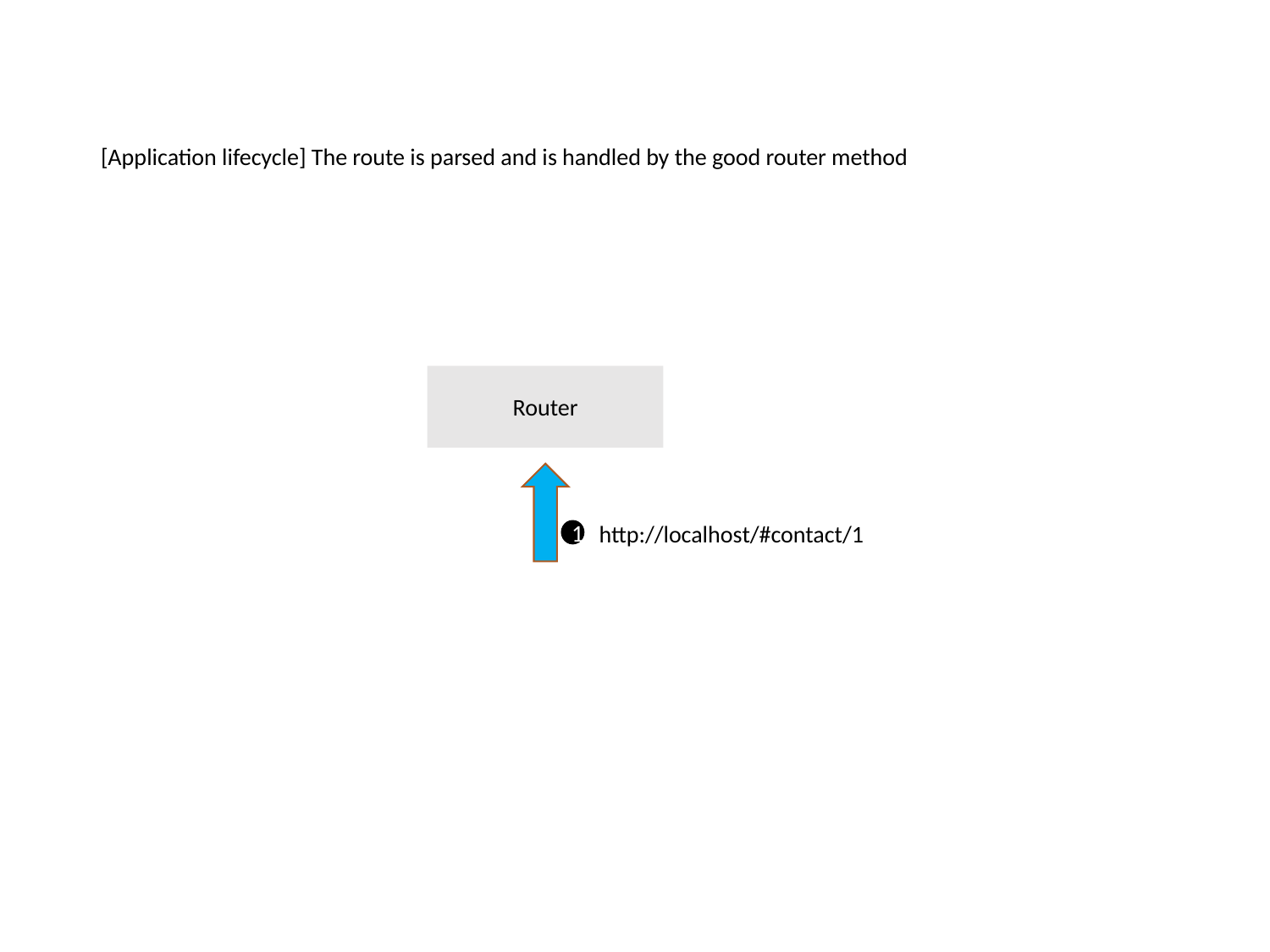

[Application lifecycle] The route is parsed and is handled by the good router method
Router

http://localhost/#contact/1
1